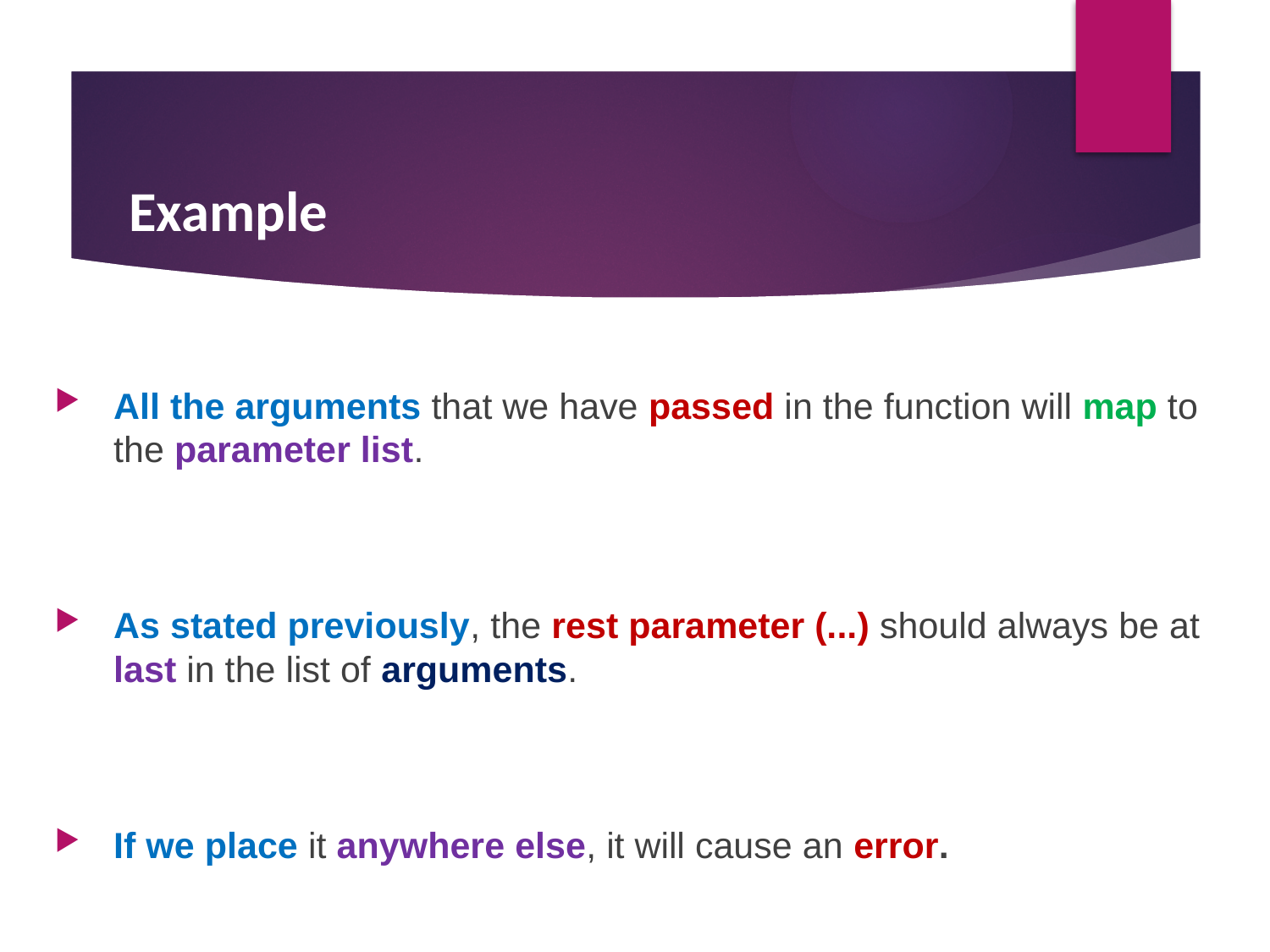

# Example

All the arguments that we have passed in the function will map to the parameter list.

As stated previously, the rest parameter (...) should always be at last in the list of arguments.

If we place it anywhere else, it will cause an error.